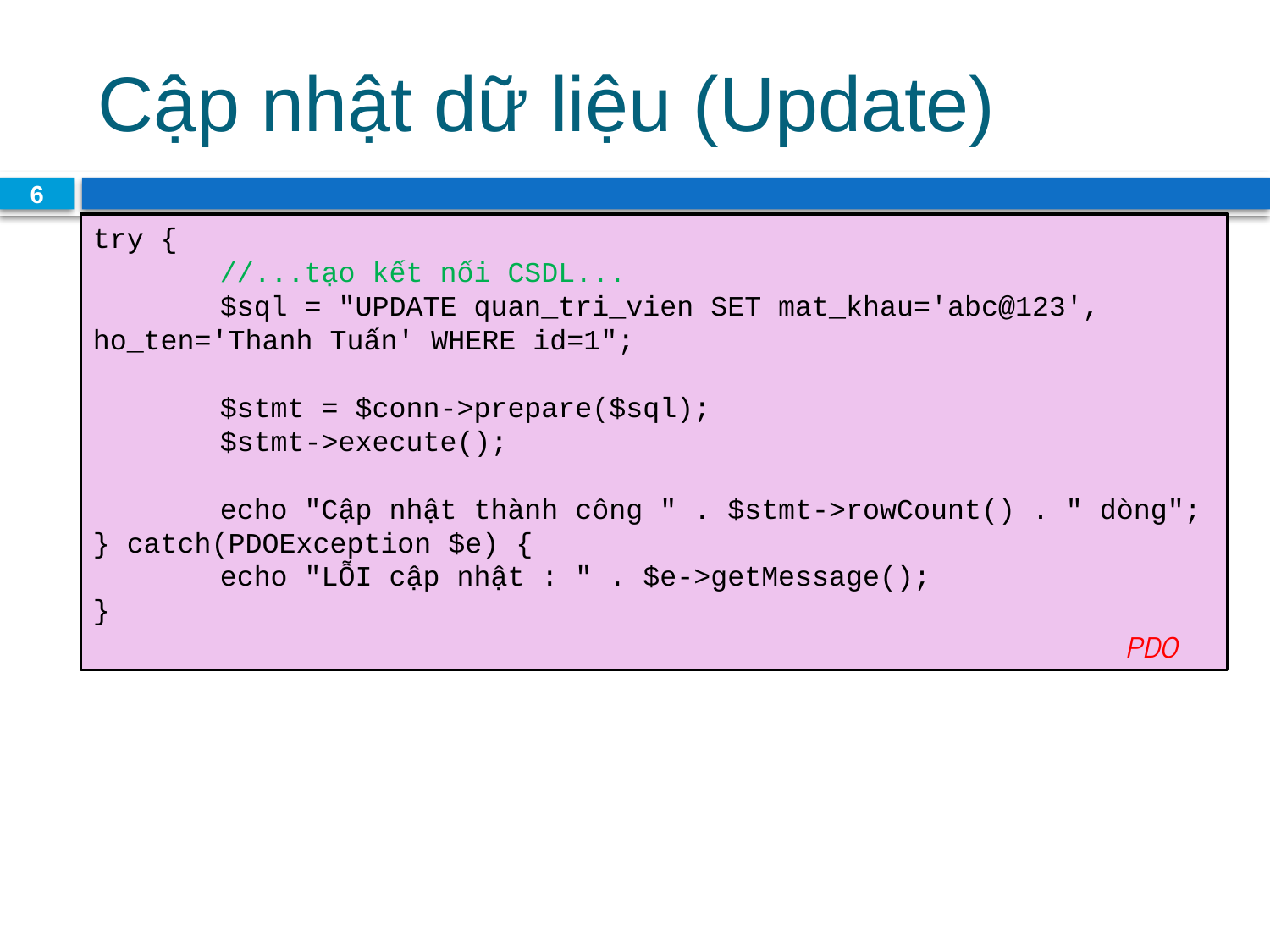

# Cập nhật dữ liệu (Update)
6
try {
	//...tạo kết nối CSDL...
	$sql = "UPDATE quan_tri_vien SET mat_khau='abc@123', ho_ten='Thanh Tuấn' WHERE id=1";

	$stmt = $conn->prepare($sql);
	$stmt->execute();

	echo "Cập nhật thành công " . $stmt->rowCount() . " dòng";
} catch(PDOException $e) {
	echo "LỖI cập nhật : " . $e->getMessage();
}
				    	    			 PDO